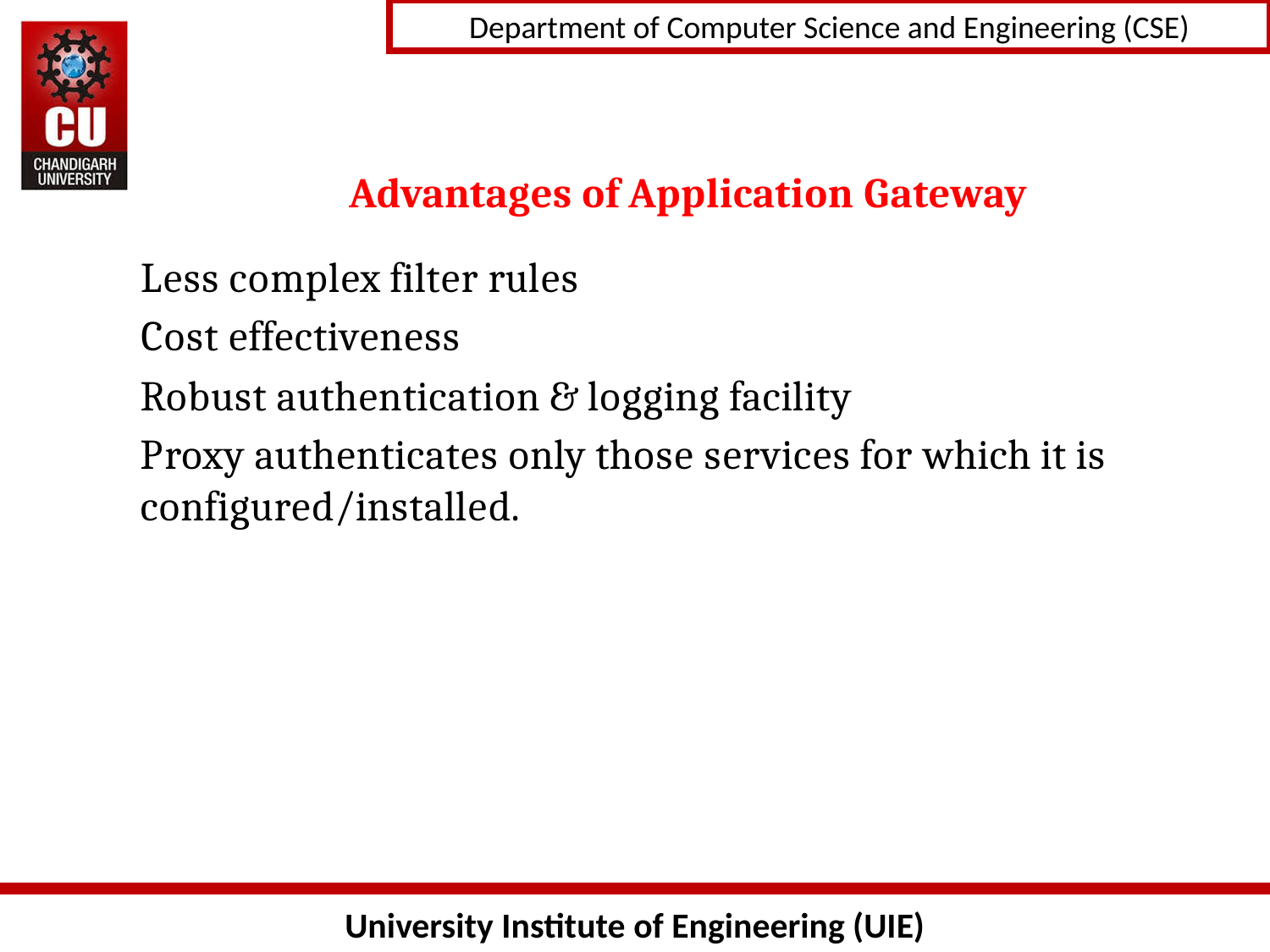

# Advantages of Application Gateway
Less complex filter rules
Cost effectiveness
Robust authentication & logging facility
Proxy authenticates only those services for which it is configured/installed.